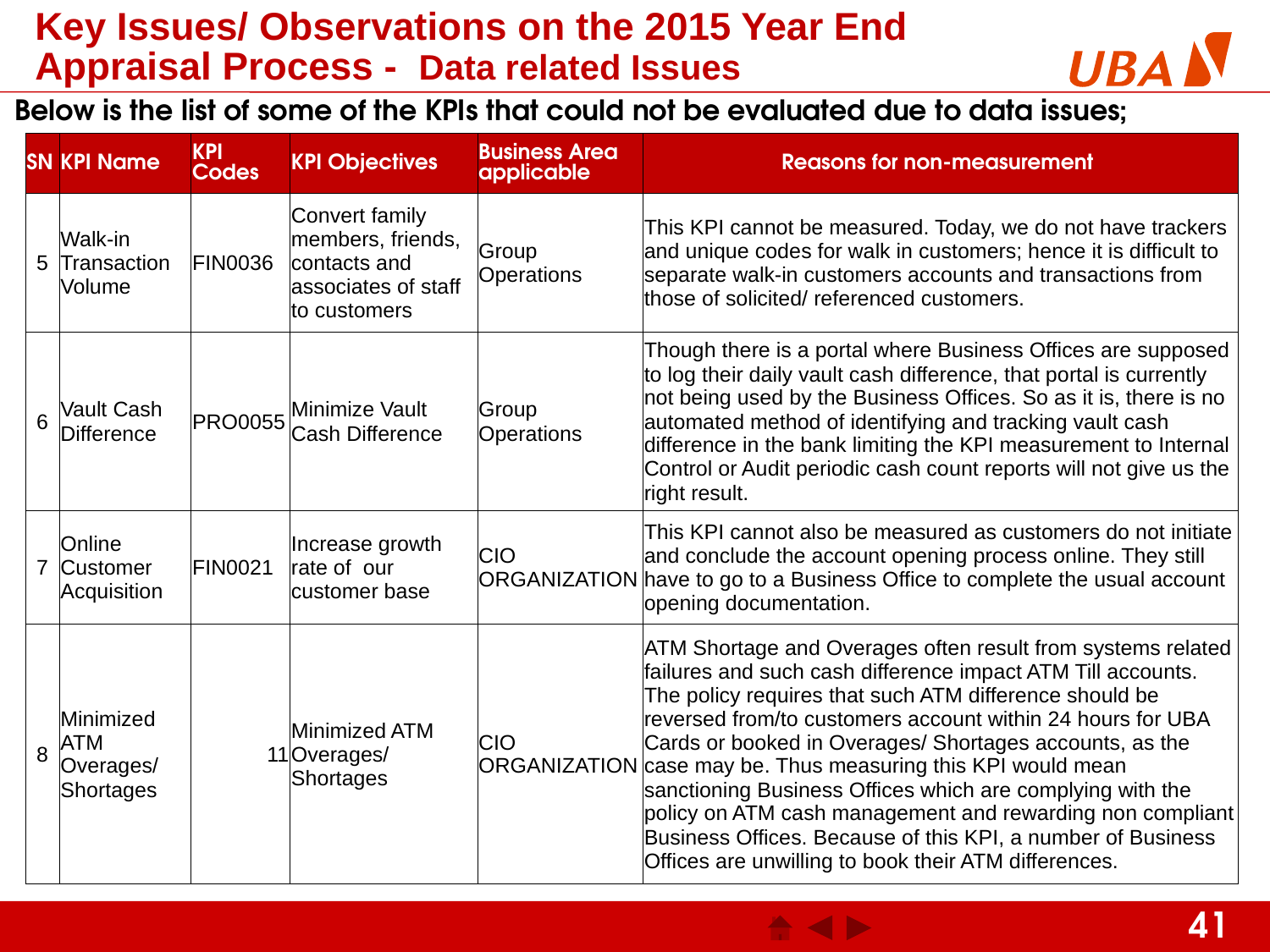

Key Issues/ Observations on the 2015 Year End Appraisal Process -  Data related Issues
Below is the list of some of the KPIs that could not be evaluated due to data issues;
| SN | KPI Name | KPI Codes | KPI Objectives | Business Area applicable | Reasons for non-measurement |
| --- | --- | --- | --- | --- | --- |
| 5 | Walk-in Transaction Volume | FIN0036 | Convert family members, friends, contacts and associates of staff to customers | Group Operations | This KPI cannot be measured. Today, we do not have trackers and unique codes for walk in customers; hence it is difficult to separate walk-in customers accounts and transactions from those of solicited/ referenced customers. |
| 6 | Vault Cash Difference | PRO0055 | Minimize Vault Cash Difference | Group Operations | Though there is a portal where Business Offices are supposed to log their daily vault cash difference, that portal is currently not being used by the Business Offices. So as it is, there is no automated method of identifying and tracking vault cash difference in the bank limiting the KPI measurement to Internal Control or Audit periodic cash count reports will not give us the right result. |
| 7 | Online Customer Acquisition | FIN0021 | Increase growth rate of  our customer base | CIO ORGANIZATION | This KPI cannot also be measured as customers do not initiate and conclude the account opening process online. They still have to go to a Business Office to complete the usual account opening documentation. |
| 8 | Minimized ATM Overages/ Shortages | 11 | Minimized ATM Overages/ Shortages | CIO ORGANIZATION | ATM Shortage and Overages often result from systems related failures and such cash difference impact ATM Till accounts. The policy requires that such ATM difference should be reversed from/to customers account within 24 hours for UBA Cards or booked in Overages/ Shortages accounts, as the case may be. Thus measuring this KPI would mean sanctioning Business Offices which are complying with the policy on ATM cash management and rewarding non compliant Business Offices. Because of this KPI, a number of Business Offices are unwilling to book their ATM differences. |